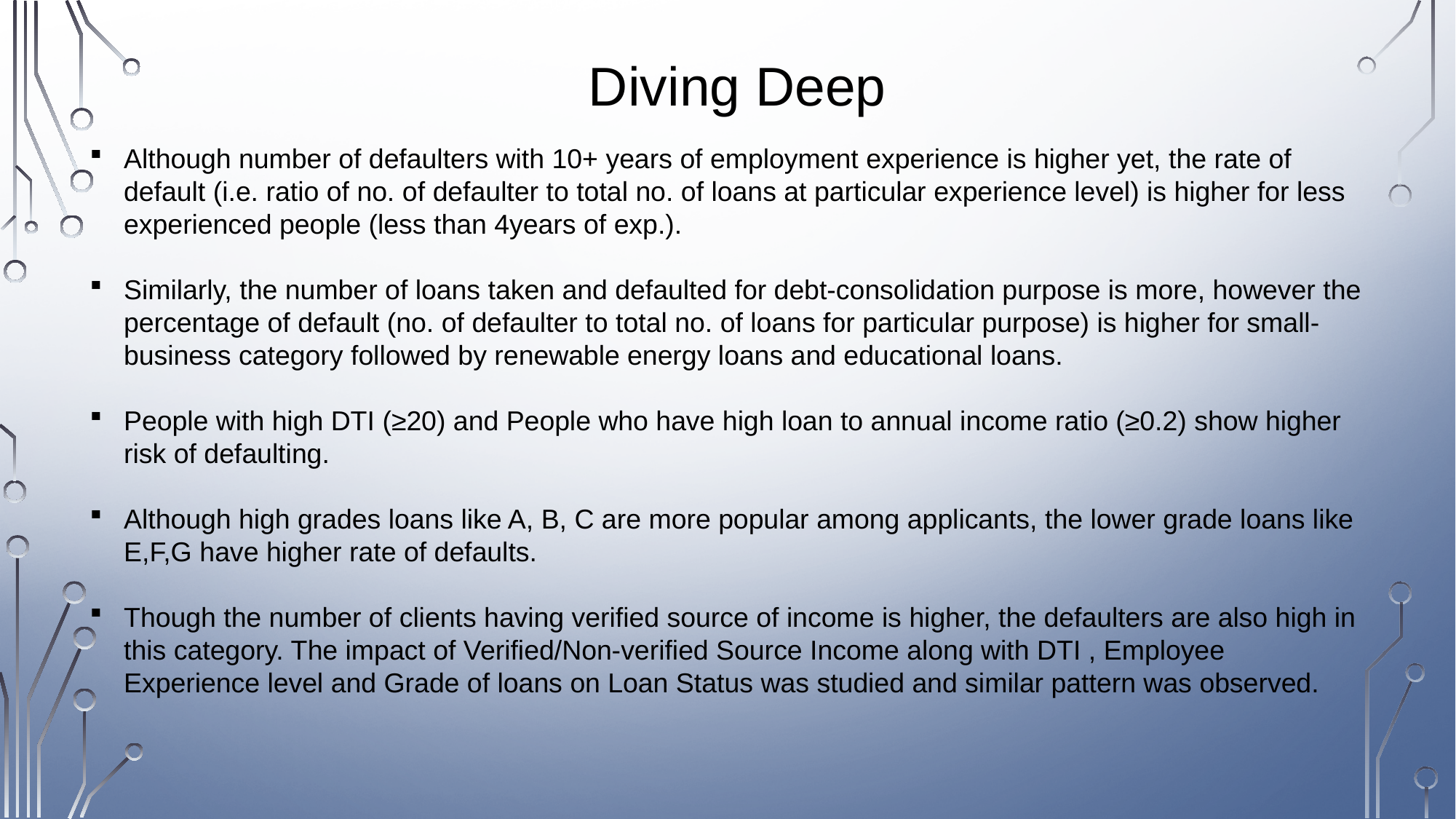

# Diving Deep
Although number of defaulters with 10+ years of employment experience is higher yet, the rate of default (i.e. ratio of no. of defaulter to total no. of loans at particular experience level) is higher for less experienced people (less than 4years of exp.).

Similarly, the number of loans taken and defaulted for debt-consolidation purpose is more, however the percentage of default (no. of defaulter to total no. of loans for particular purpose) is higher for small-business category followed by renewable energy loans and educational loans.

People with high DTI (≥20) and People who have high loan to annual income ratio (≥0.2) show higher risk of defaulting.

Although high grades loans like A, B, C are more popular among applicants, the lower grade loans like E,F,G have higher rate of defaults.

Though the number of clients having verified source of income is higher, the defaulters are also high in this category. The impact of Verified/Non-verified Source Income along with DTI , Employee Experience level and Grade of loans on Loan Status was studied and similar pattern was observed.